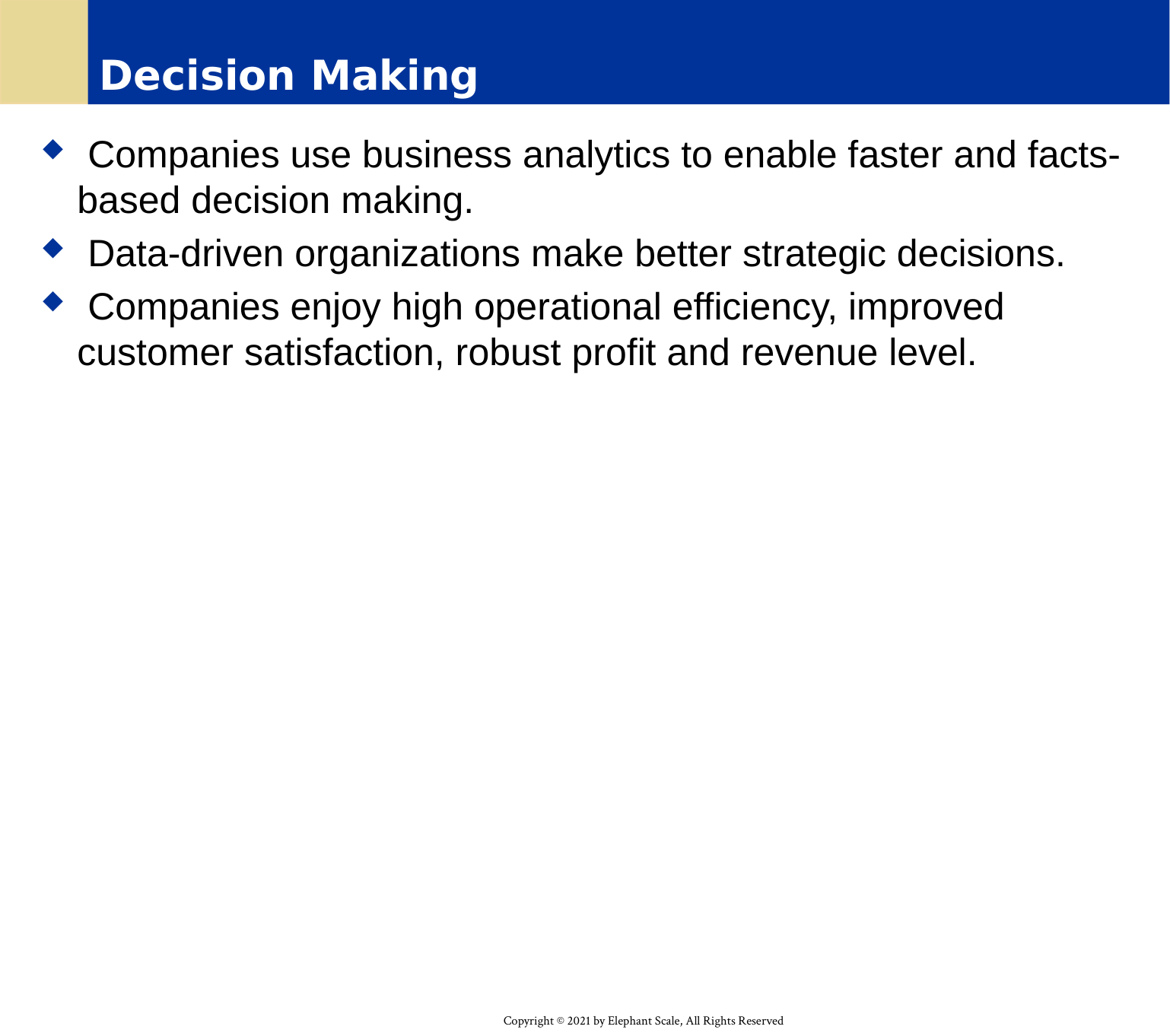

# Decision Making
 Companies use business analytics to enable faster and facts-based decision making.
 Data-driven organizations make better strategic decisions.
 Companies enjoy high operational efficiency, improved customer satisfaction, robust profit and revenue level.
Copyright © 2021 by Elephant Scale, All Rights Reserved